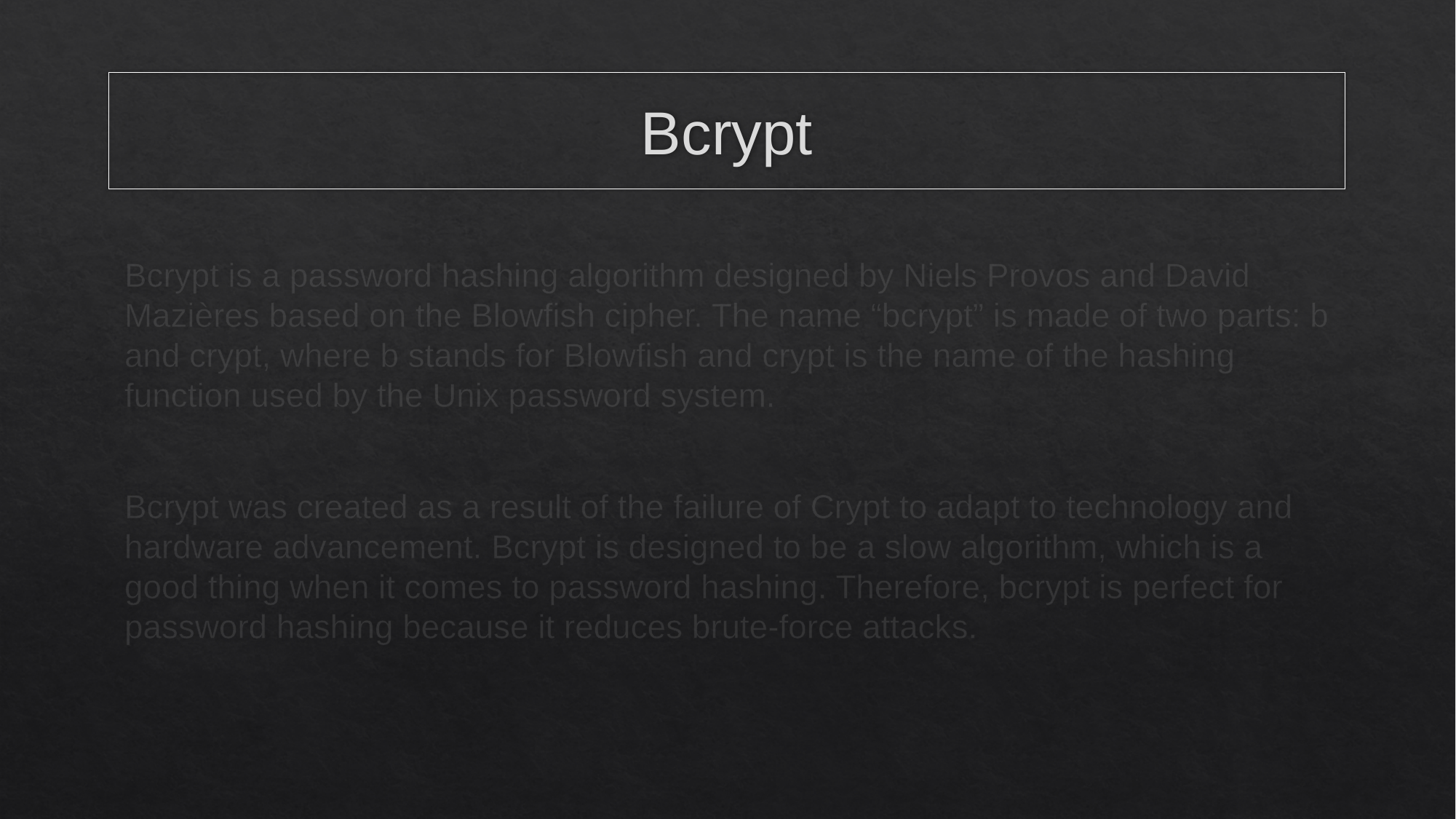

# Bcrypt
Bcrypt is a password hashing algorithm designed by Niels Provos and David Mazières based on the Blowfish cipher. The name “bcrypt” is made of two parts: b and crypt, where b stands for Blowfish and crypt is the name of the hashing function used by the Unix password system.

Bcrypt was created as a result of the failure of Crypt to adapt to technology and hardware advancement. Bcrypt is designed to be a slow algorithm, which is a good thing when it comes to password hashing. Therefore, bcrypt is perfect for password hashing because it reduces brute-force attacks.